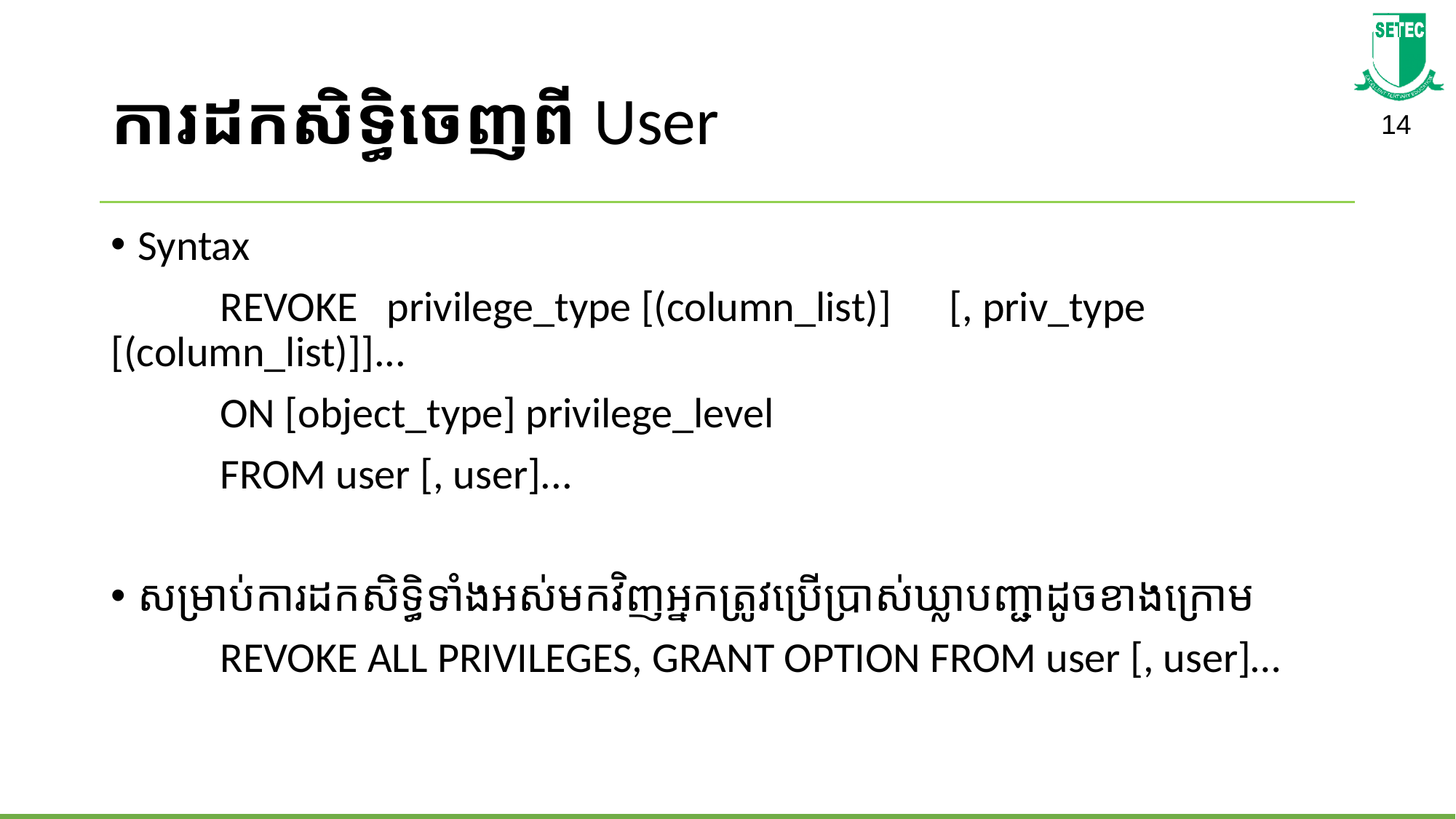

# ការដកសិទ្ធិចេញពី User
Syntax
	REVOKE   privilege_type [(column_list)]      [, priv_type 	[(column_list)]]...
	ON [object_type] privilege_level
	FROM user [, user]...

សម្រាប់ការដកសិទ្ធិទាំងអស់​មកវិញ​អ្នក​ត្រូវប្រើប្រាស់​ឃ្លា​បញ្ជា​ដូចខាងក្រោម
	REVOKE ALL PRIVILEGES, GRANT OPTION FROM user [, user]…